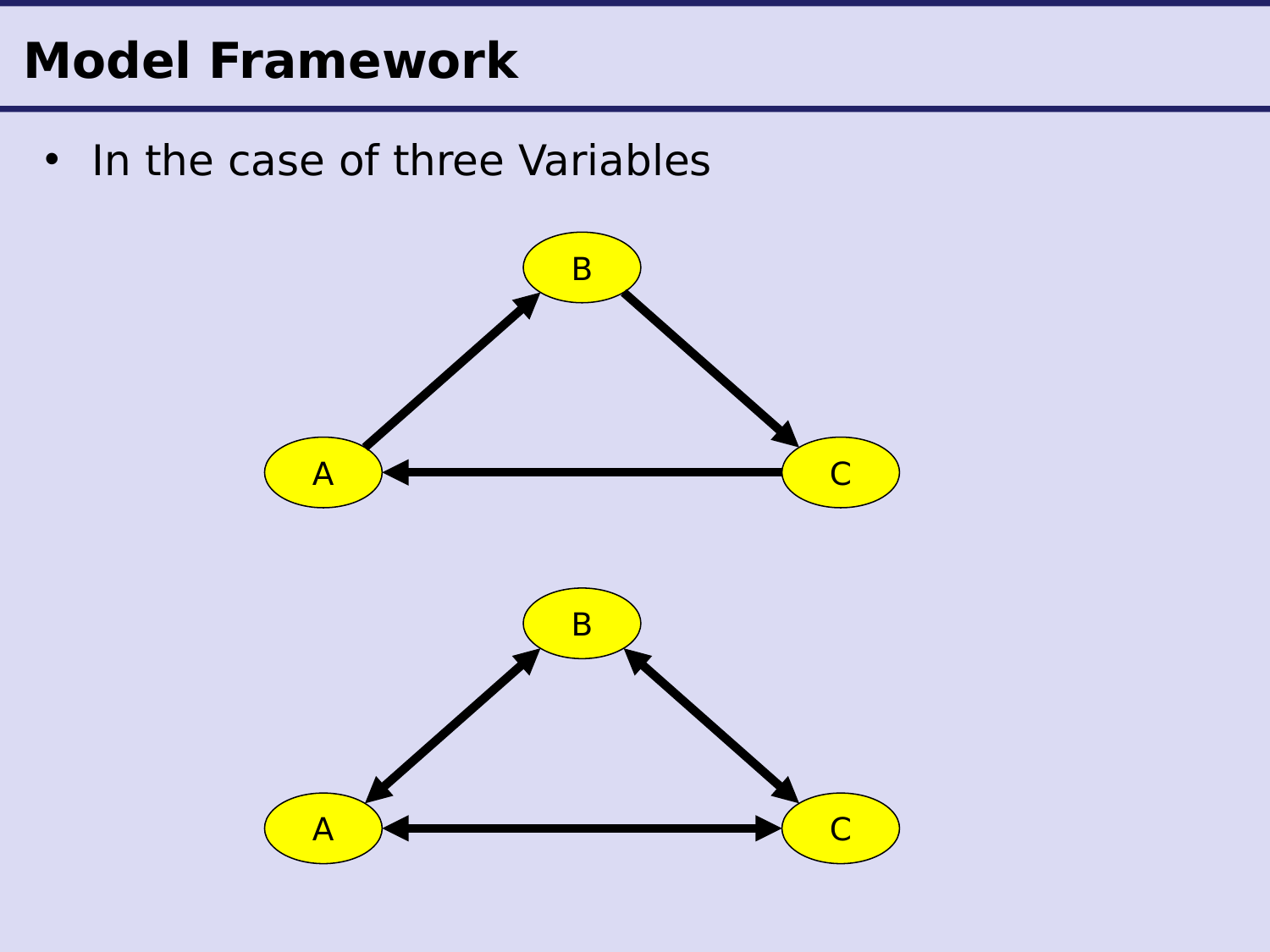

# Model Framework
In the case of three Variables
B
A
C
B
A
C